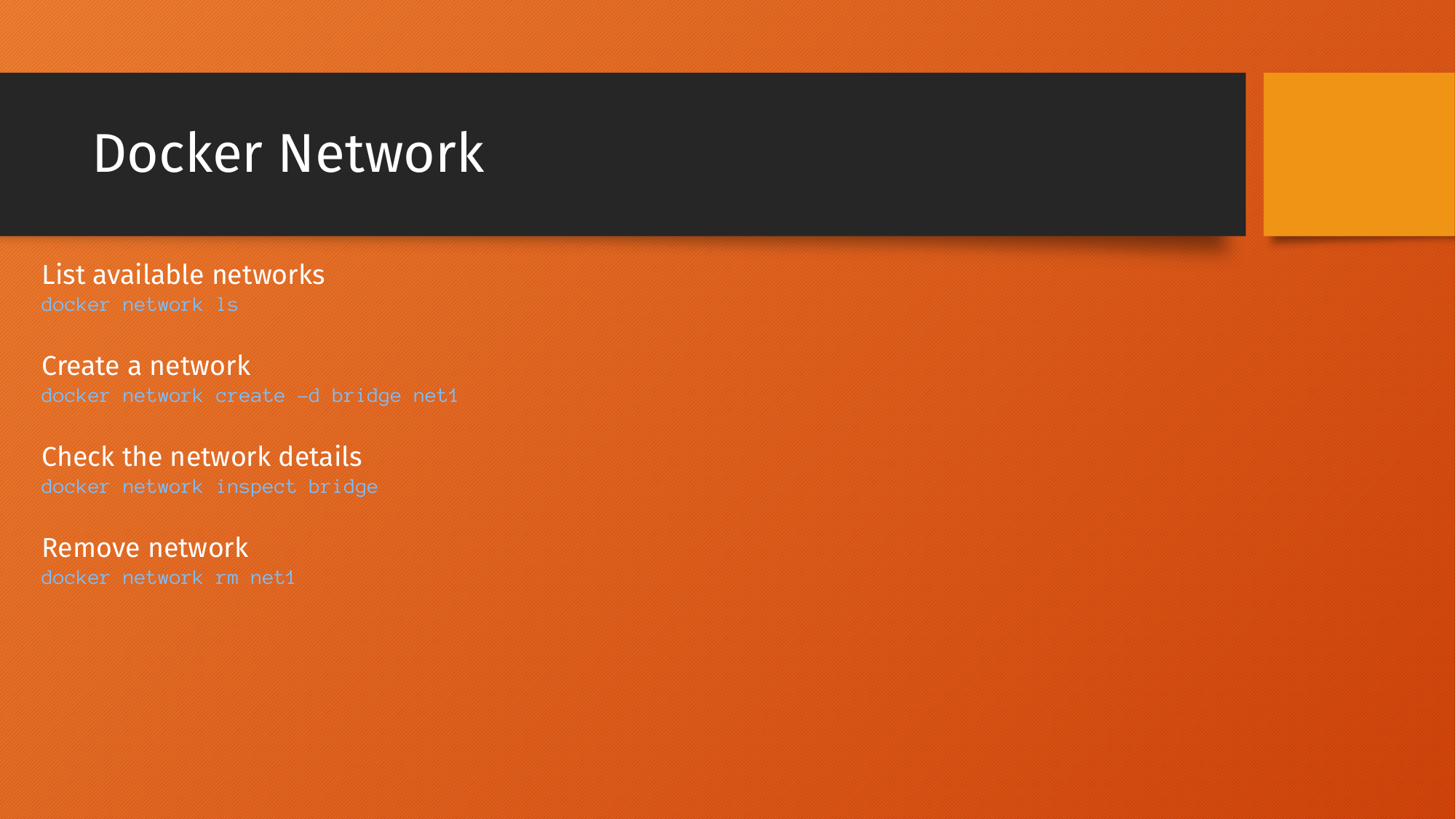

# Docker Network
List available networks
docker network ls

Create a network
docker network create -d bridge net1

Check the network details
docker network inspect bridge

Remove network
docker network rm net1